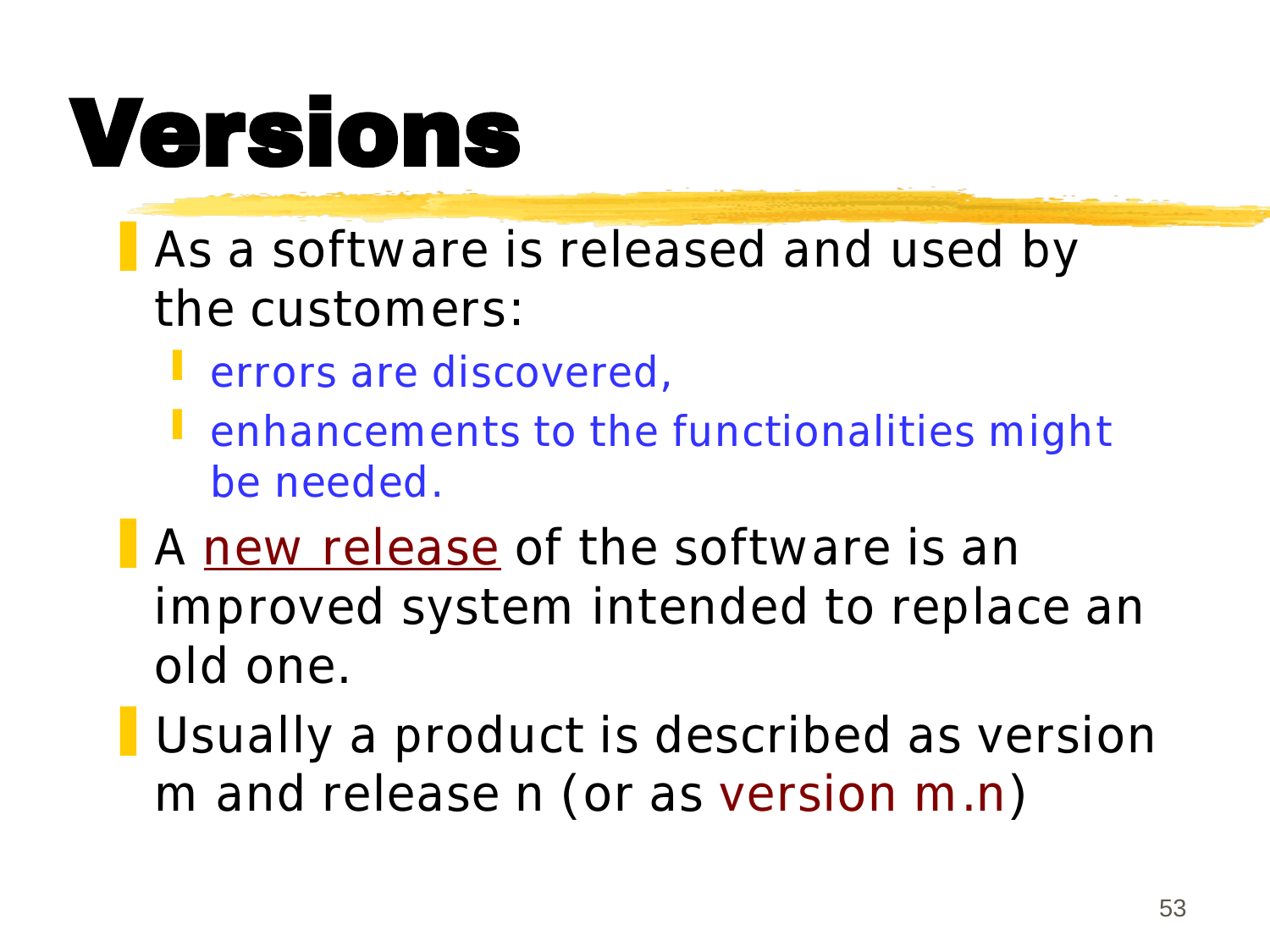

# Versions
As a software is released and used by the customers:
errors are discovered,
enhancements to the functionalities might be needed.
A new release of the software is an improved system intended to replace an old one.
Usually a product is described as version m and release n (or as version m.n)
53